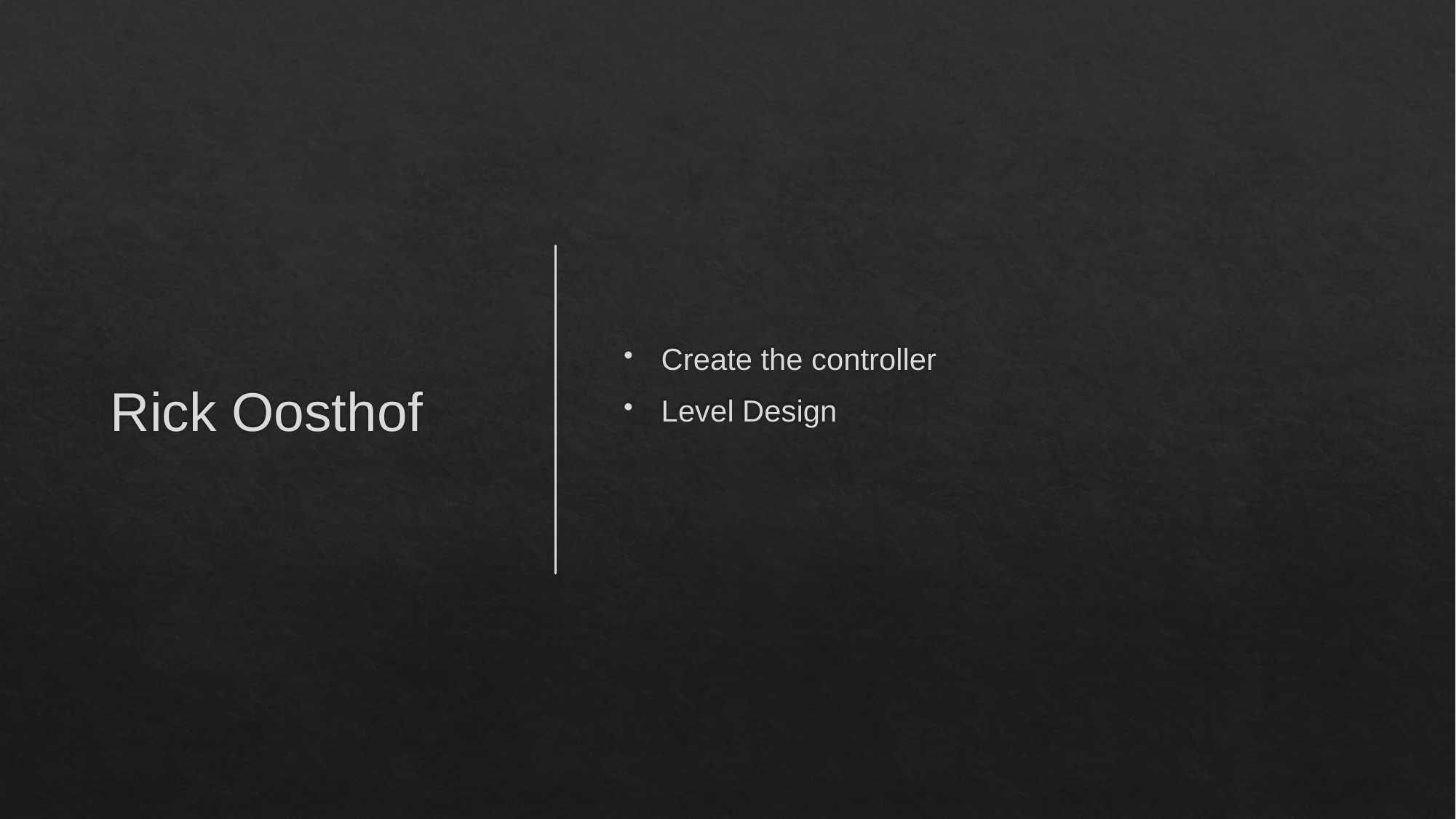

# Rick Oosthof
Create the controller
Level Design